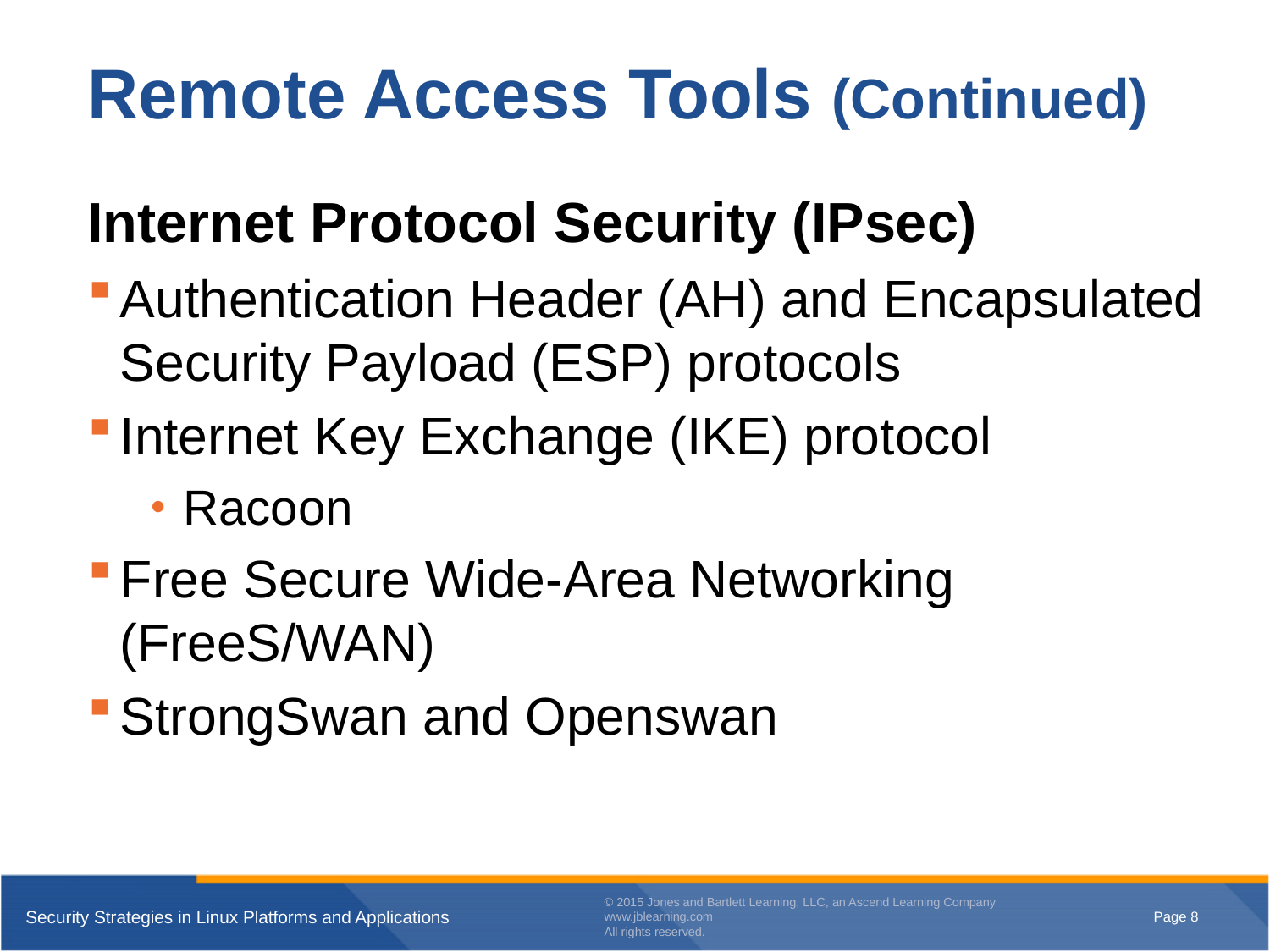

# Remote Access Tools (Continued)
Internet Protocol Security (IPsec)
Authentication Header (AH) and Encapsulated Security Payload (ESP) protocols
Internet Key Exchange (IKE) protocol
Racoon
Free Secure Wide-Area Networking (FreeS/WAN)
StrongSwan and Openswan